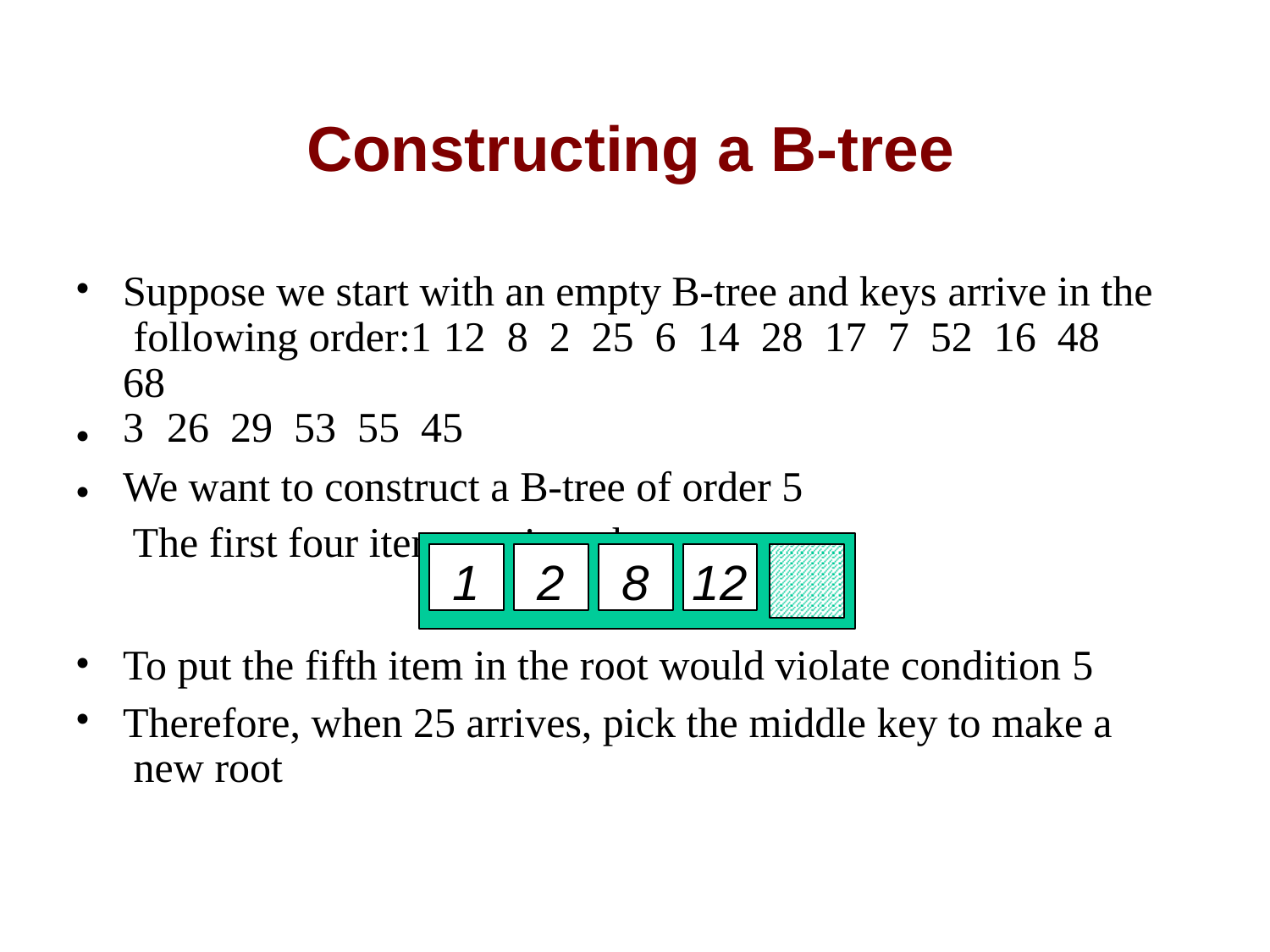

# Constructing a B-tree
•
Suppose we start with an empty B-tree and keys arrive in the  following order:1	12	8	2	25	6	14	28	17	7	52	16	48	68
3	26	29	53	55	45
We want to construct a B-tree of order 5  The first four items go into the root:
•
•

1
2
8
12

•
•
To put the fifth item in the root would violate condition 5
Therefore, when 25 arrives, pick the middle key to make a  new root